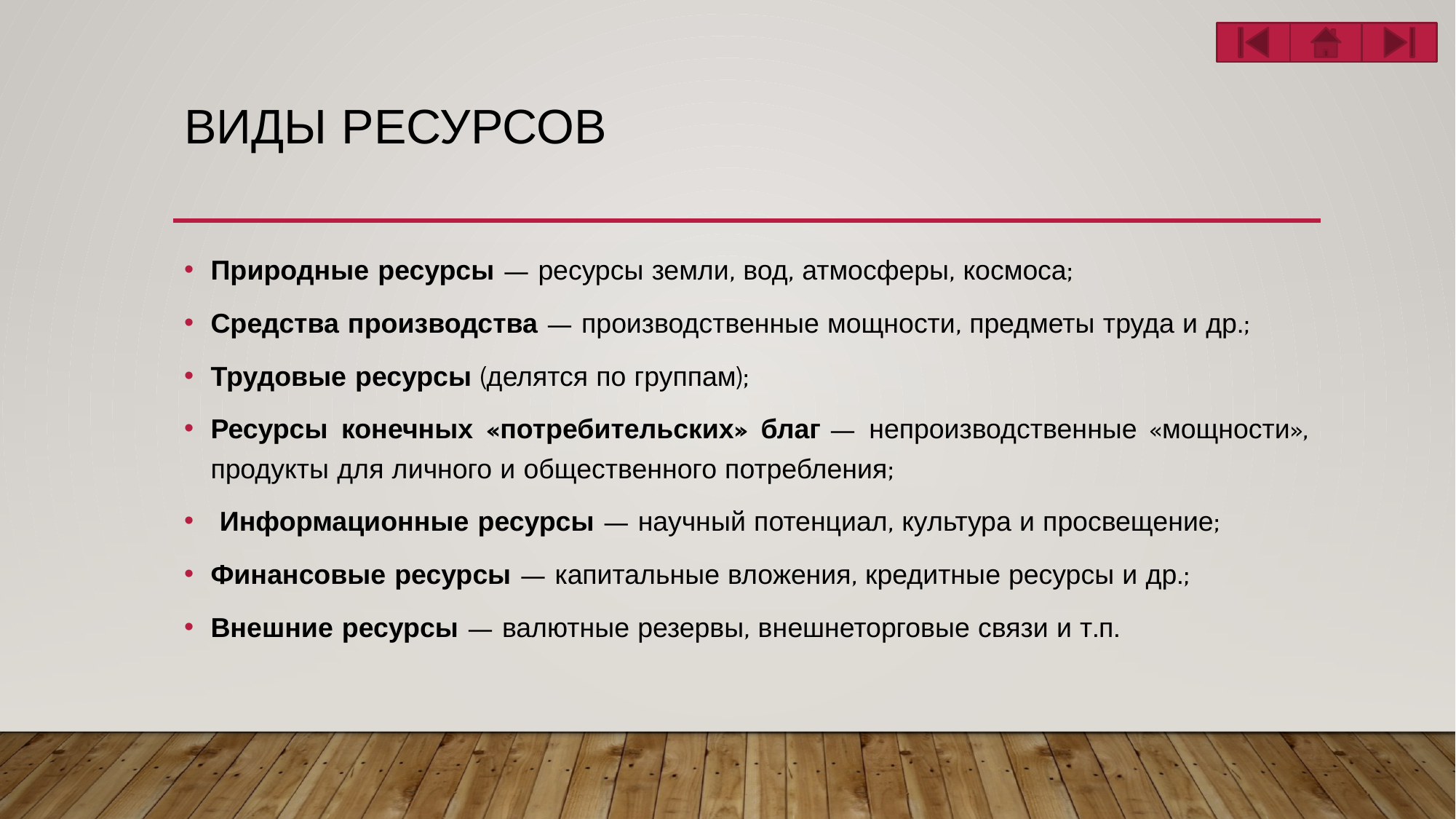

# Виды ресурсов
Природные ресурсы — ресурсы земли, вод, атмосферы, космоса;
Средства производства — производственные мощности, предметы труда и др.;
Трудовые ресурсы (делятся по группам);
Ресурсы конечных «потребительских» благ — непроизводственные «мощности», продукты для личного и общественного потребления;
 Информационные ресурсы — научный потенциал, культура и просвещение;
Финансовые ресурсы — капитальные вложения, кредитные ресурсы и др.;
Внешние ресурсы — валютные резервы, внешнеторговые связи и т.п.